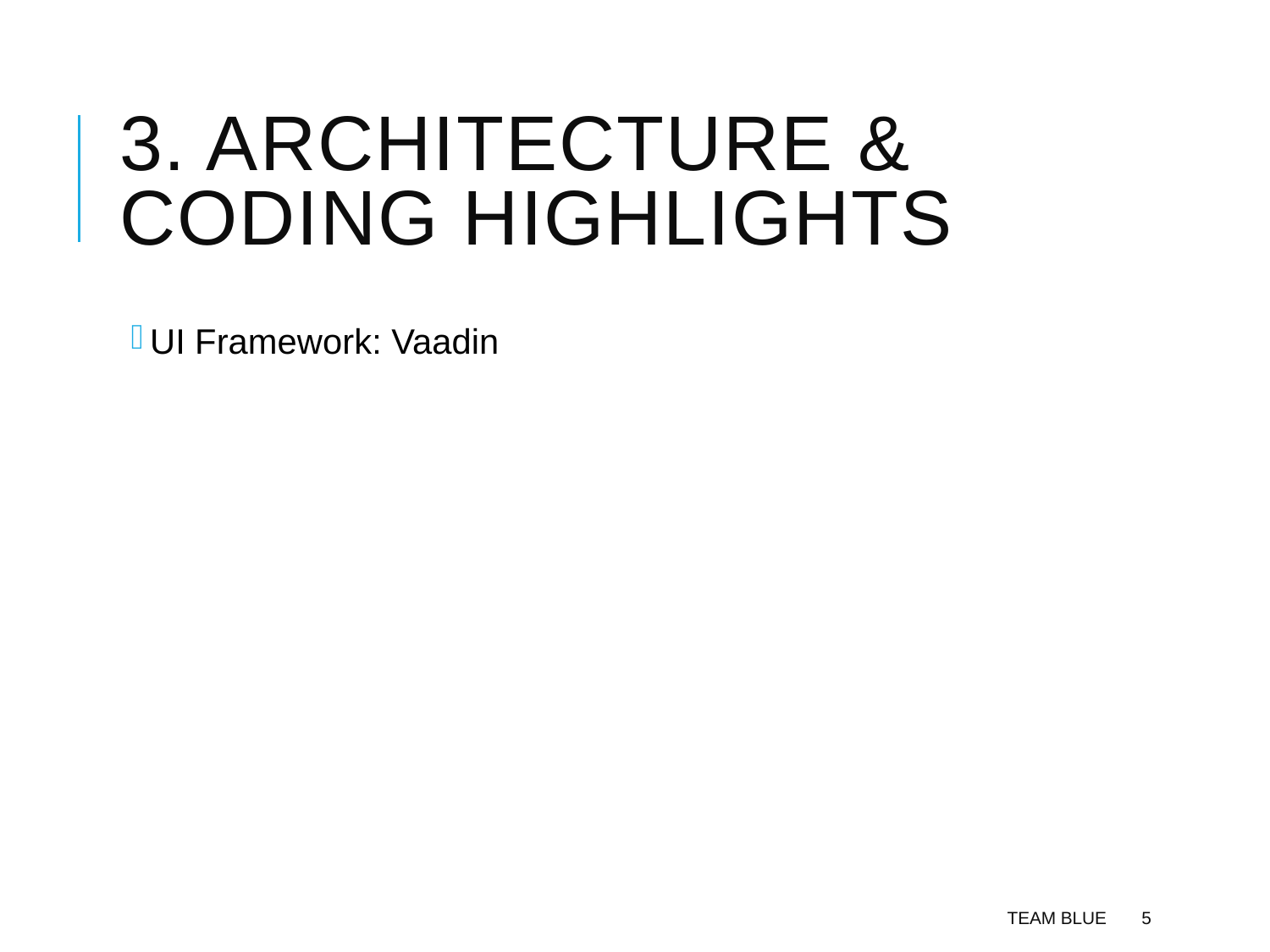

# 3. Architecture & Coding Highlights
UI Framework: Vaadin
Team Blue
5